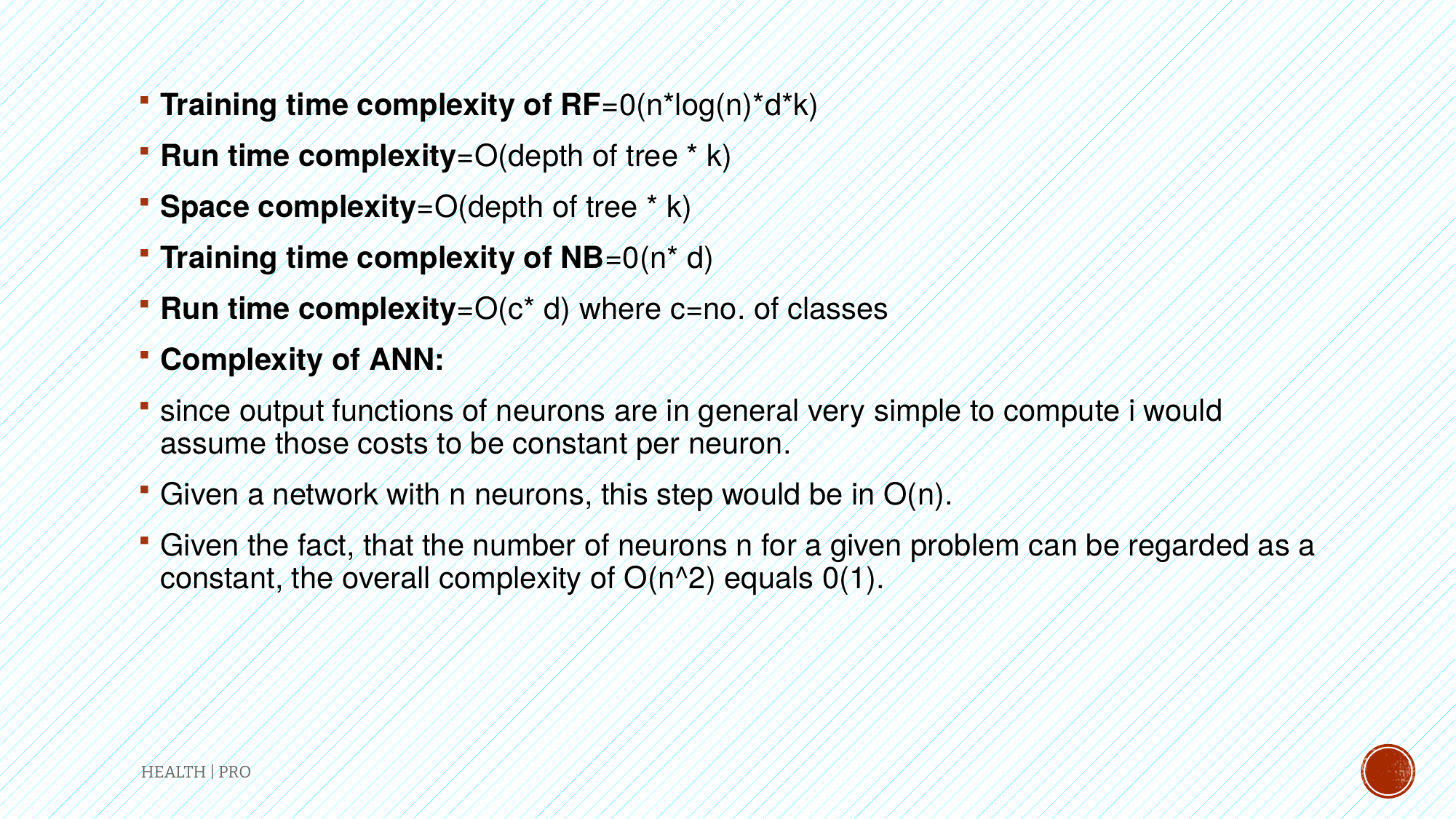

Training time complexity of RF=0(n*log(n)*d*k)
Run time complexity=O(depth of tree * k)
Space complexity=O(depth of tree * k)
Training time complexity of NB=0(n* d)
Run time complexity=O(c* d) where c=no. of classes
Complexity of ANN:
since output functions of neurons are in general very simple to compute i would assume those costs to be constant per neuron.
Given a network with n neurons, this step would be in O(n).
Given the fact, that the number of neurons n for a given problem can be regarded as a constant, the overall complexity of O(n^2) equals 0(1).

HEALTH | PRO